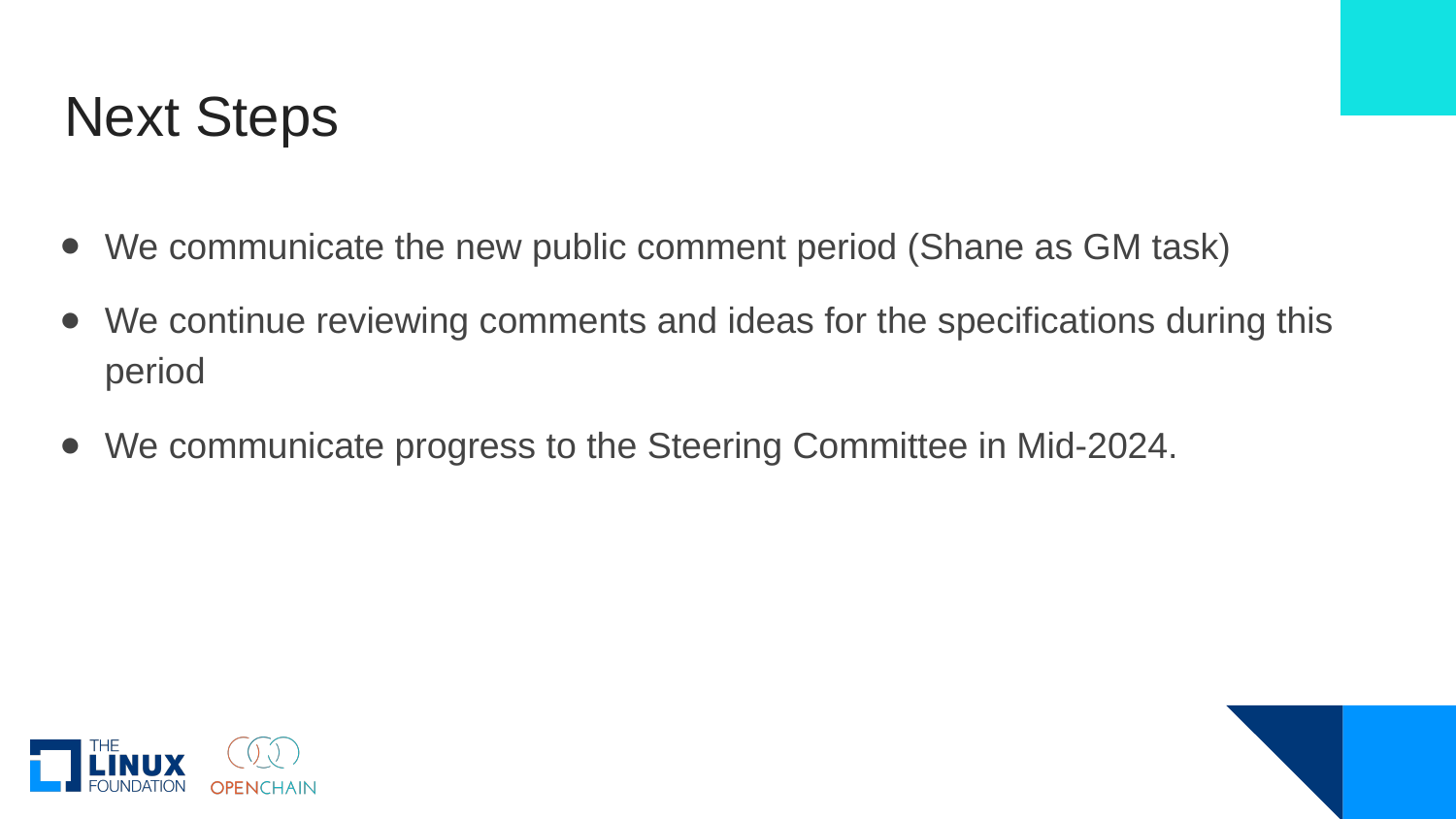

# Next Steps
We communicate the new public comment period (Shane as GM task)
We continue reviewing comments and ideas for the specifications during this period
We communicate progress to the Steering Committee in Mid-2024.